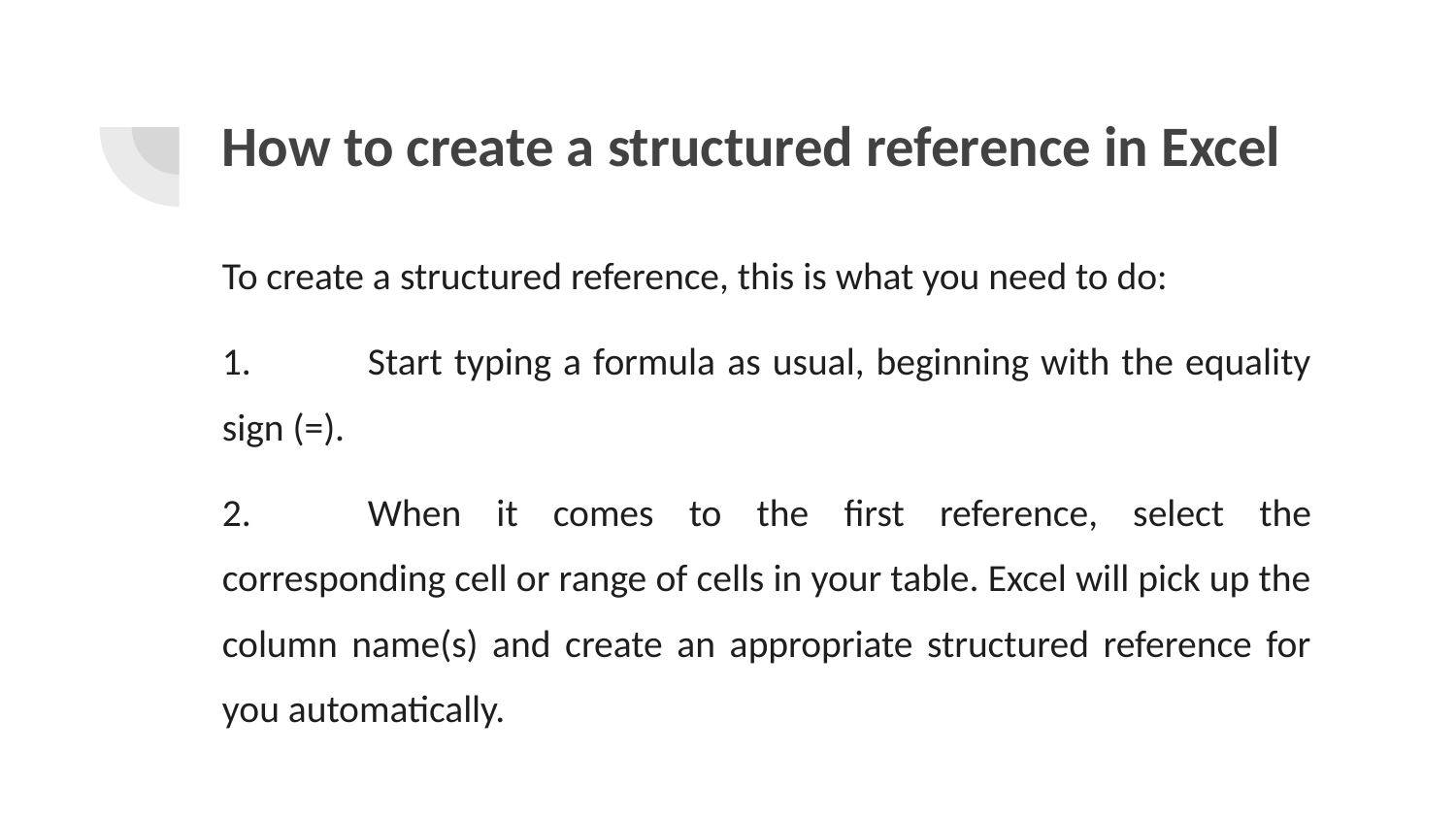

# How to create a structured reference in Excel
To create a structured reference, this is what you need to do:
1.	Start typing a formula as usual, beginning with the equality sign (=).
2.	When it comes to the first reference, select the corresponding cell or range of cells in your table. Excel will pick up the column name(s) and create an appropriate structured reference for you automatically.